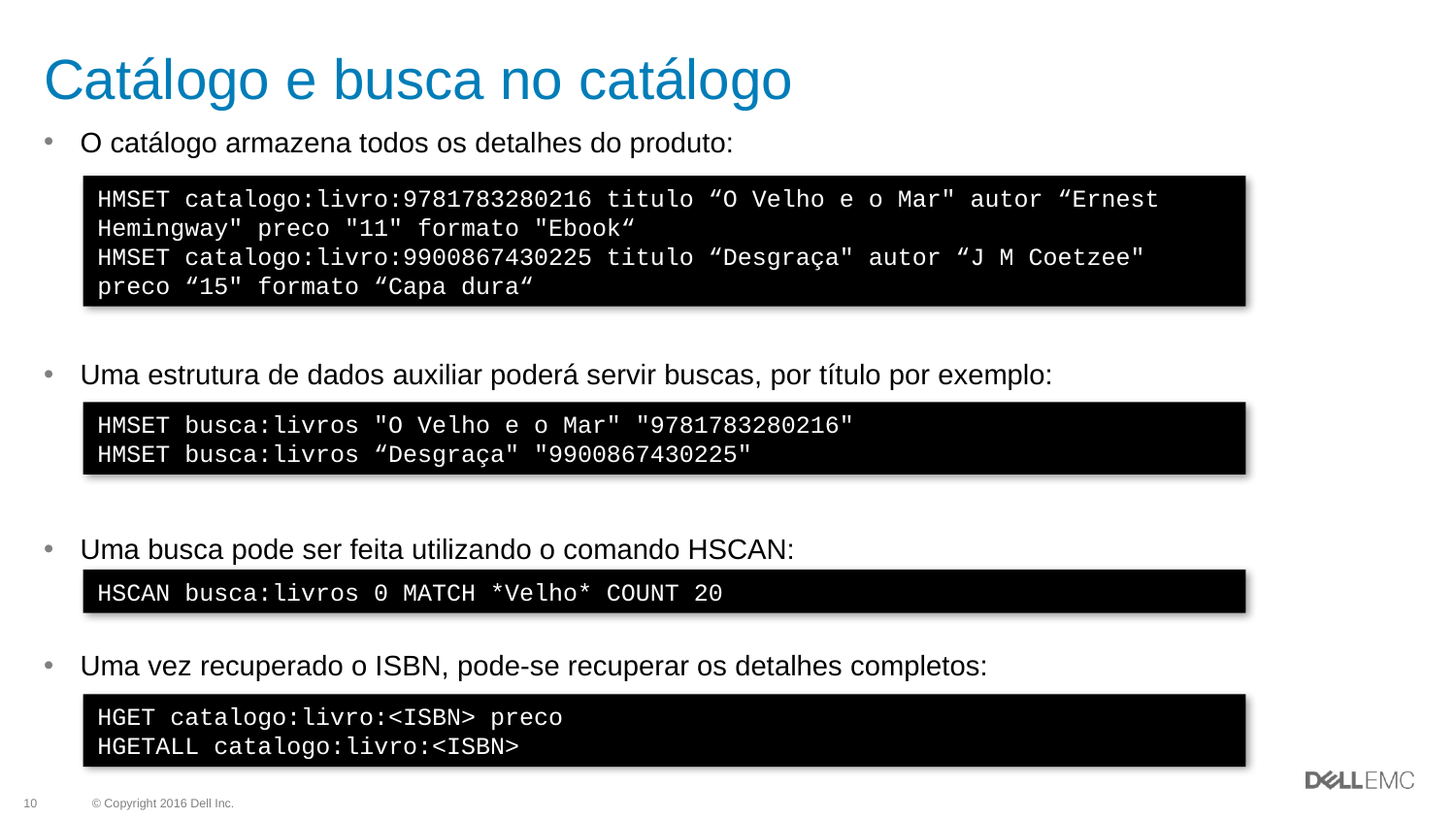

# Catálogo e busca no catálogo
O catálogo armazena todos os detalhes do produto:

Uma estrutura de dados auxiliar poderá servir buscas, por título por exemplo:

Uma busca pode ser feita utilizando o comando HSCAN:

Uma vez recuperado o ISBN, pode-se recuperar os detalhes completos:

HMSET catalogo:livro:9781783280216 titulo “O Velho e o Mar" autor “Ernest Hemingway" preco "11" formato "Ebook“
HMSET catalogo:livro:9900867430225 titulo “Desgraça" autor “J M Coetzee" preco “15" formato “Capa dura“
HMSET busca:livros "O Velho e o Mar" "9781783280216"
HMSET busca:livros “Desgraça" "9900867430225"
HSCAN busca:livros 0 MATCH *Velho* COUNT 20
HGET catalogo:livro:<ISBN> preco
HGETALL catalogo:livro:<ISBN>